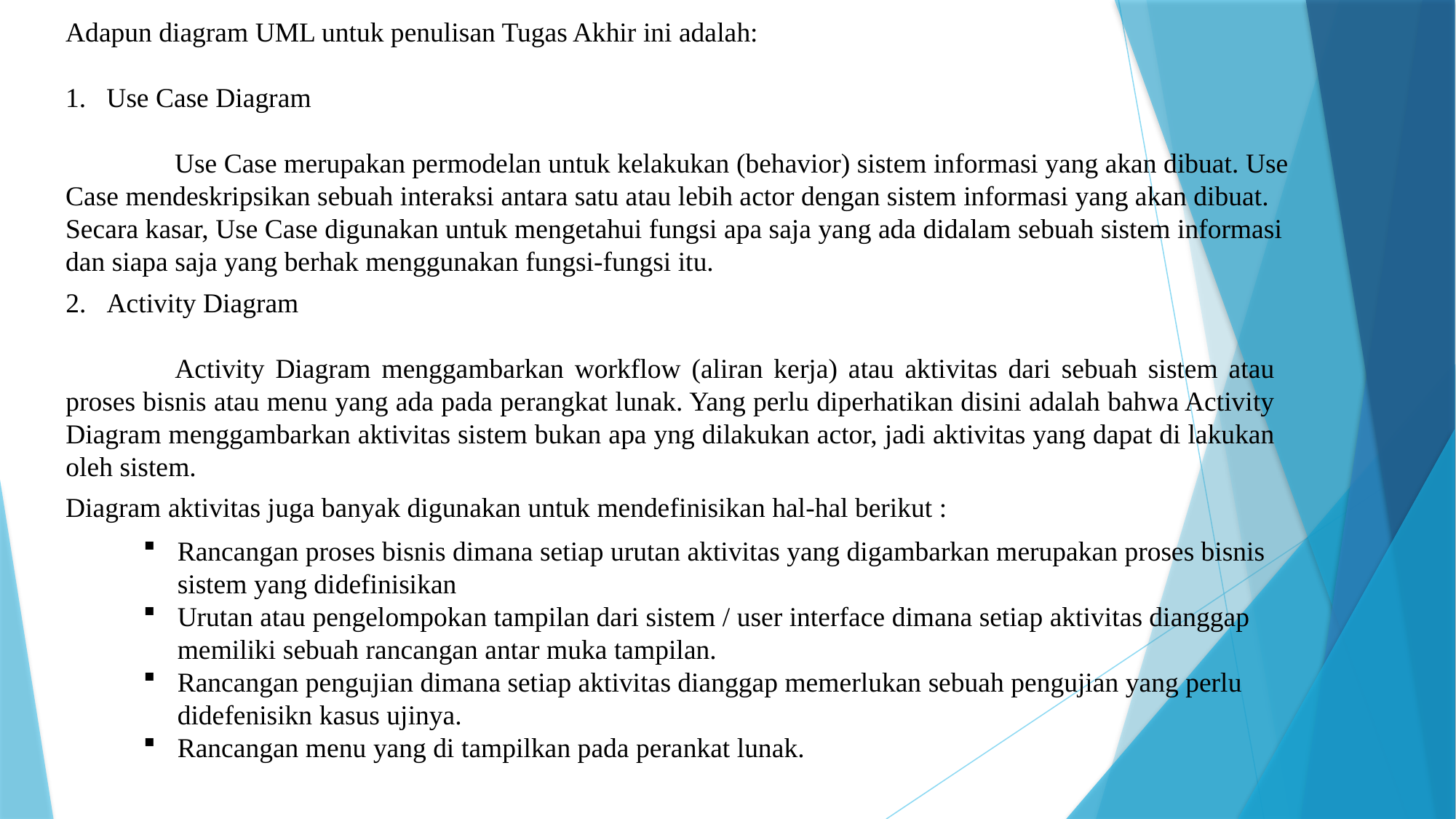

Adapun diagram UML untuk penulisan Tugas Akhir ini adalah:

Use Case Diagram

	Use Case merupakan permodelan untuk kelakukan (behavior) sistem informasi yang akan dibuat. Use Case mendeskripsikan sebuah interaksi antara satu atau lebih actor dengan sistem informasi yang akan dibuat. Secara kasar, Use Case digunakan untuk mengetahui fungsi apa saja yang ada didalam sebuah sistem informasi dan siapa saja yang berhak menggunakan fungsi-fungsi itu.

Activity Diagram

	Activity Diagram menggambarkan workflow (aliran kerja) atau aktivitas dari sebuah sistem atau proses bisnis atau menu yang ada pada perangkat lunak. Yang perlu diperhatikan disini adalah bahwa Activity Diagram menggambarkan aktivitas sistem bukan apa yng dilakukan actor, jadi aktivitas yang dapat di lakukan oleh sistem.
Diagram aktivitas juga banyak digunakan untuk mendefinisikan hal-hal berikut :
Rancangan proses bisnis dimana setiap urutan aktivitas yang digambarkan merupakan proses bisnis sistem yang didefinisikan
Urutan atau pengelompokan tampilan dari sistem / user interface dimana setiap aktivitas dianggap memiliki sebuah rancangan antar muka tampilan.
Rancangan pengujian dimana setiap aktivitas dianggap memerlukan sebuah pengujian yang perlu didefenisikn kasus ujinya.
Rancangan menu yang di tampilkan pada perankat lunak.